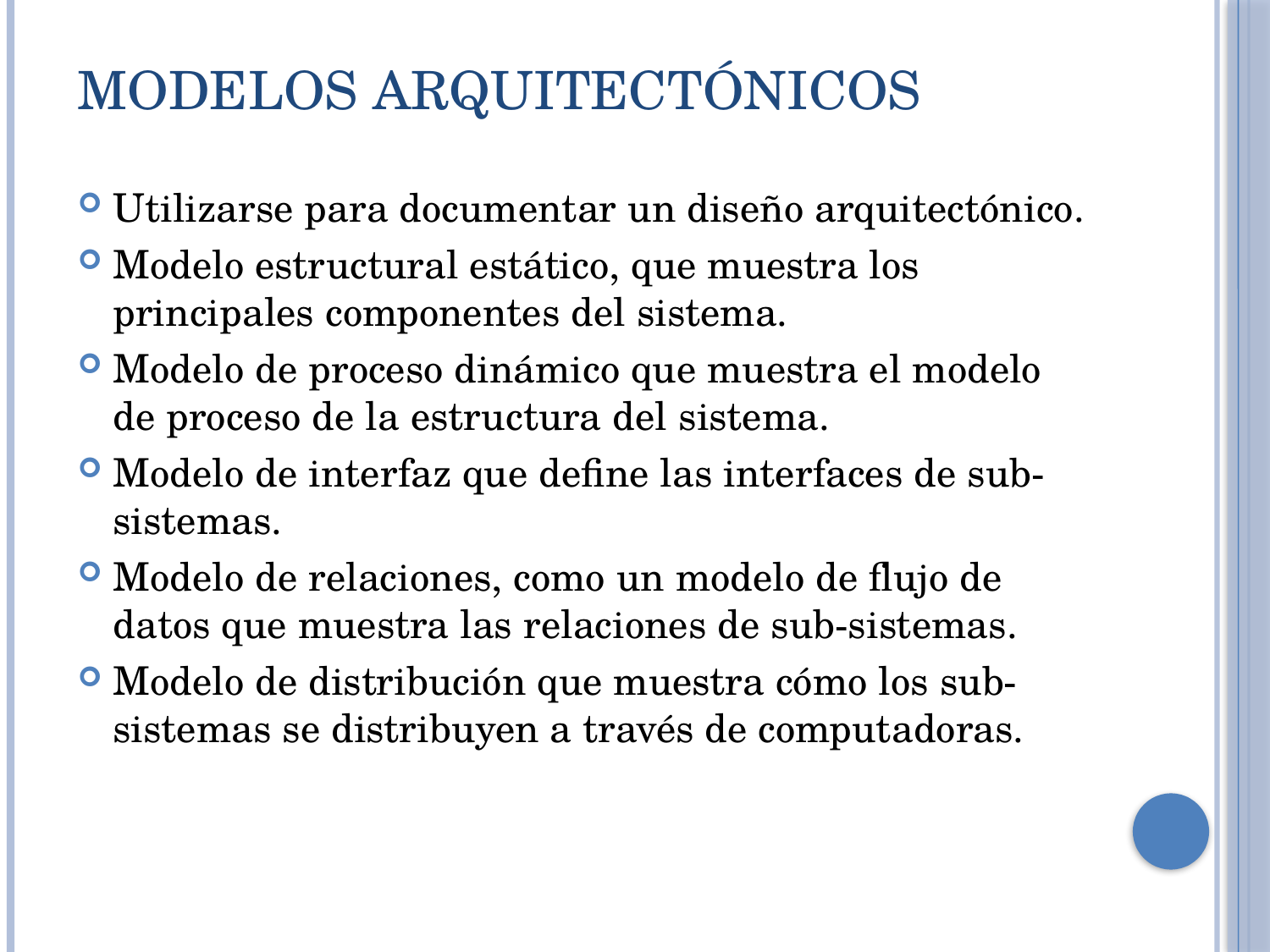

# Modelos arquitectónicos
Utilizarse para documentar un diseño arquitectónico.
Modelo estructural estático, que muestra los principales componentes del sistema.
Modelo de proceso dinámico que muestra el modelo de proceso de la estructura del sistema.
Modelo de interfaz que define las interfaces de sub-sistemas.
Modelo de relaciones, como un modelo de flujo de datos que muestra las relaciones de sub-sistemas.
Modelo de distribución que muestra cómo los sub-sistemas se distribuyen a través de computadoras.